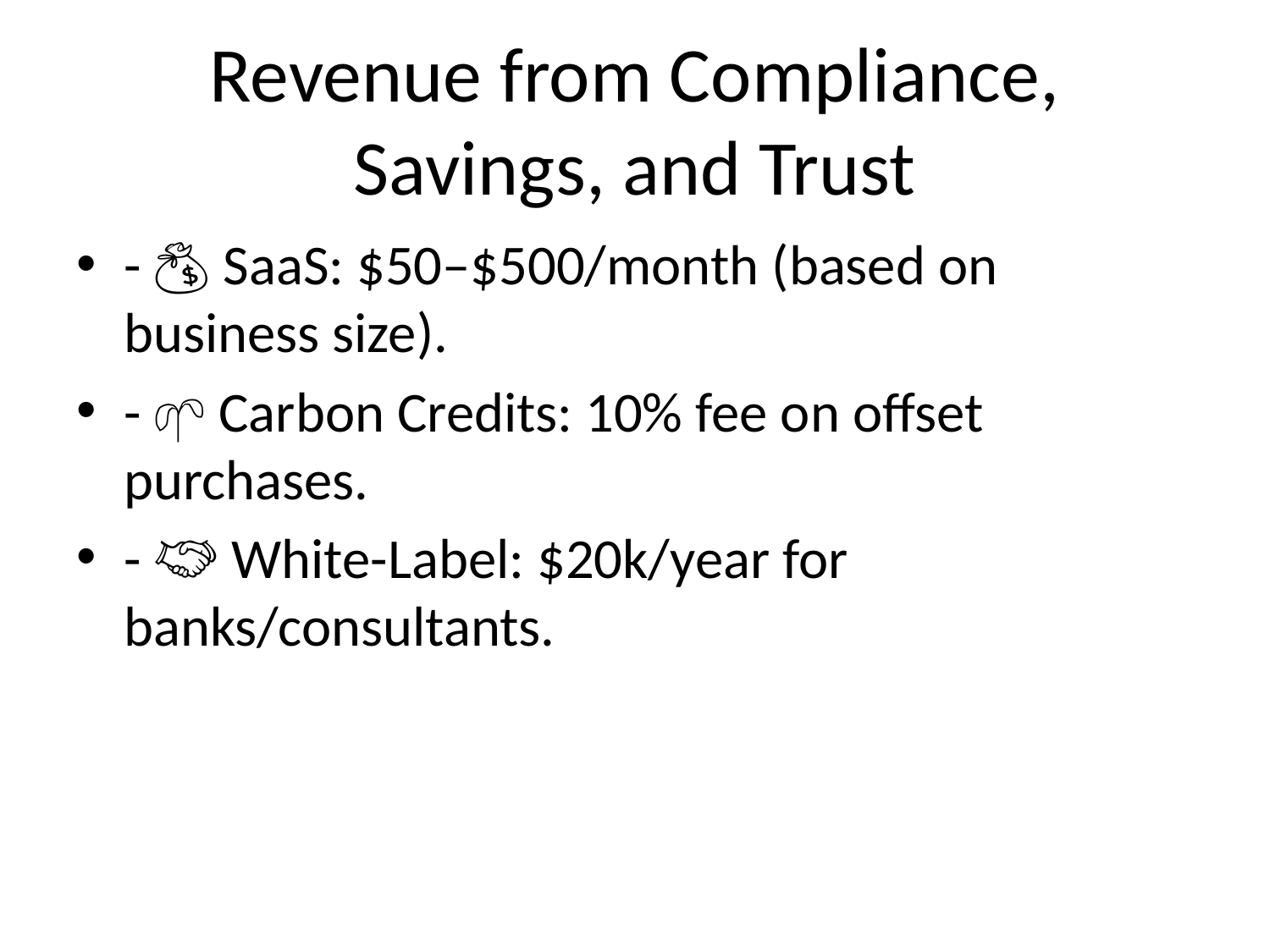

# Revenue from Compliance, Savings, and Trust
- 💰 SaaS: $50–$500/month (based on business size).
- 🌱 Carbon Credits: 10% fee on offset purchases.
- 🤝 White-Label: $20k/year for banks/consultants.